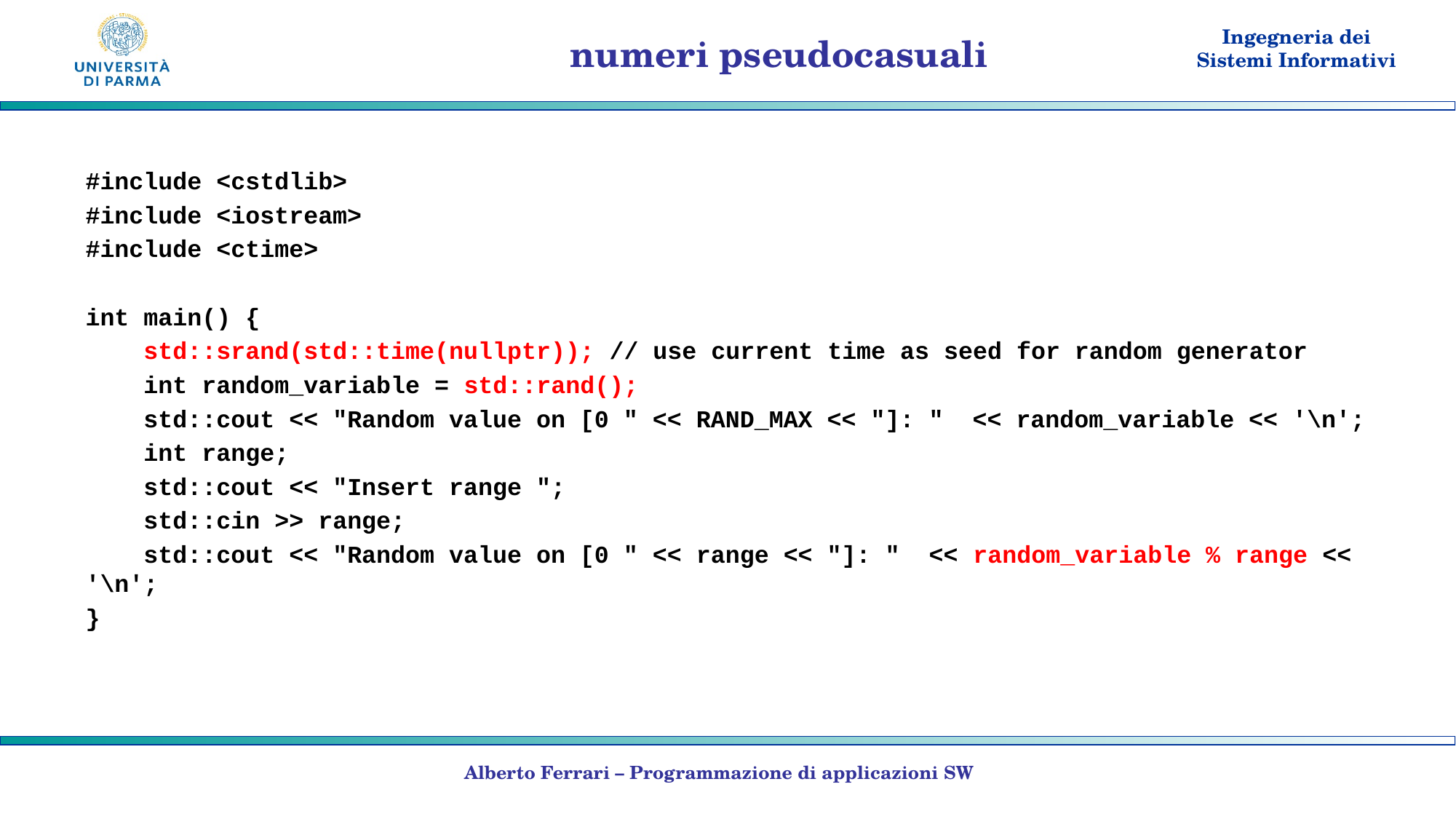

# numeri pseudocasuali
#include <cstdlib>
#include <iostream>
#include <ctime>

int main() {
    std::srand(std::time(nullptr)); // use current time as seed for random generator
    int random_variable = std::rand();
    std::cout << "Random value on [0 " << RAND_MAX << "]: "  << random_variable << '\n';
    int range;
    std::cout << "Insert range ";
    std::cin >> range;
    std::cout << "Random value on [0 " << range << "]: "  << random_variable % range << '\n';
}
Alberto Ferrari – Programmazione di applicazioni SW